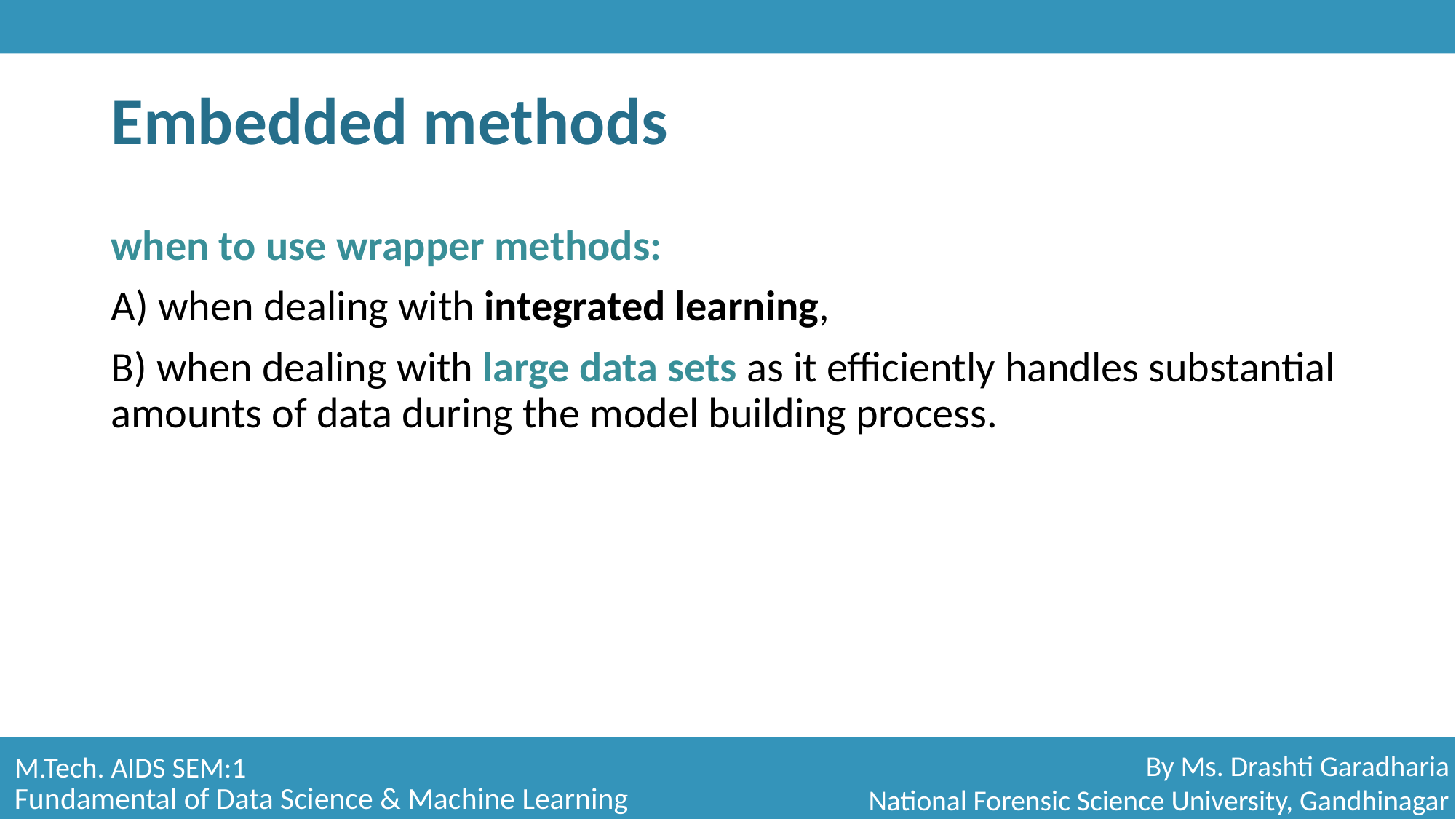

# Embedded methods
when to use wrapper methods:
A) when dealing with integrated learning,
B) when dealing with large data sets as it efficiently handles substantial amounts of data during the model building process.